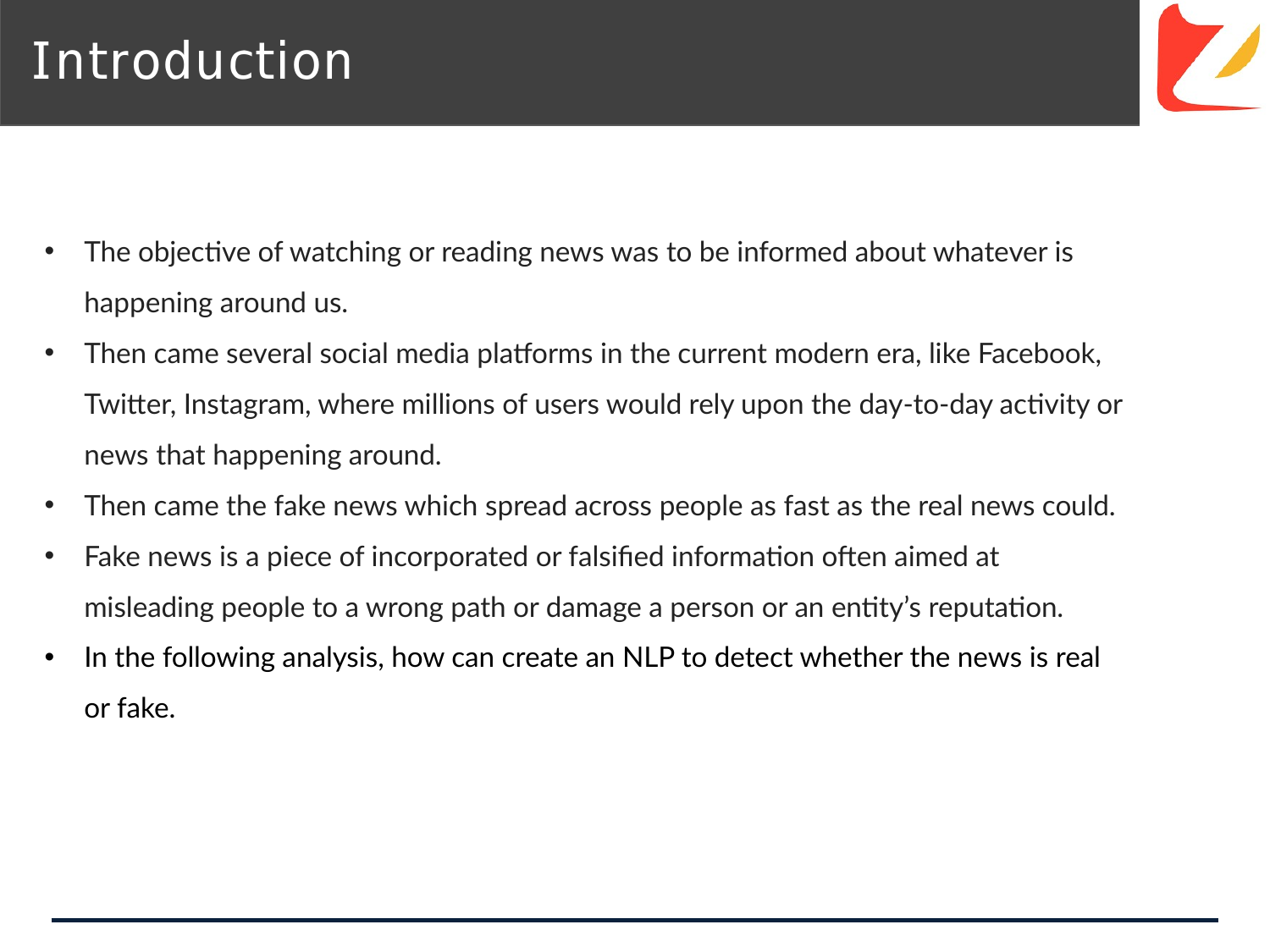

# Introduction
The objective of watching or reading news was to be informed about whatever is happening around us.
Then came several social media platforms in the current modern era, like Facebook, Twitter, Instagram, where millions of users would rely upon the day-to-day activity or news that happening around.
Then came the fake news which spread across people as fast as the real news could.
Fake news is a piece of incorporated or falsified information often aimed at misleading people to a wrong path or damage a person or an entity’s reputation.
In the following analysis, how can create an NLP to detect whether the news is real or fake.